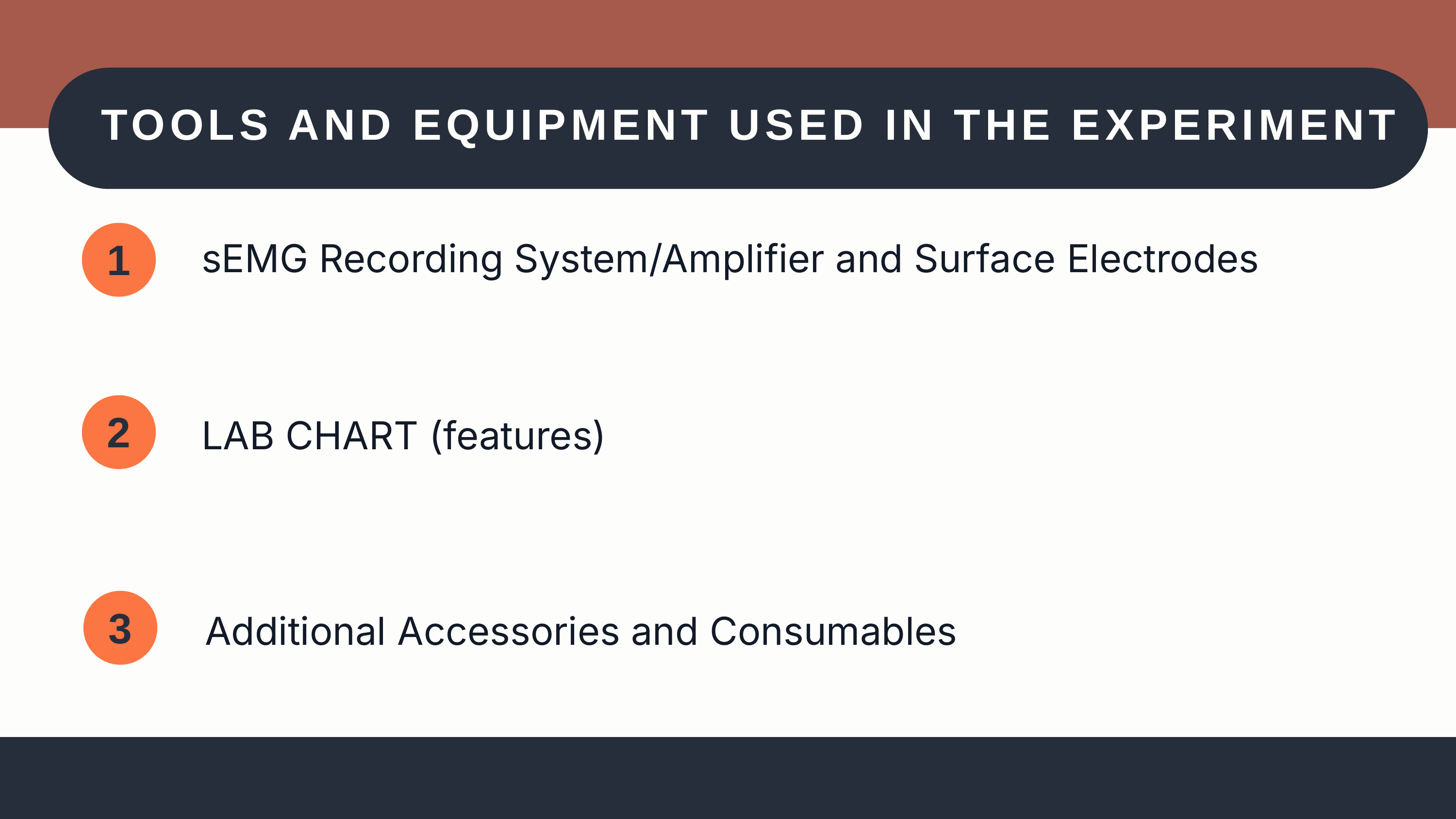

TOOLS AND EQUIPMENT USED IN THE EXPERIMENT

1
sEMG Recording System/Amplifier and Surface Electrodes

2
LAB CHART (features)

3
Additional Accessories and Consumables